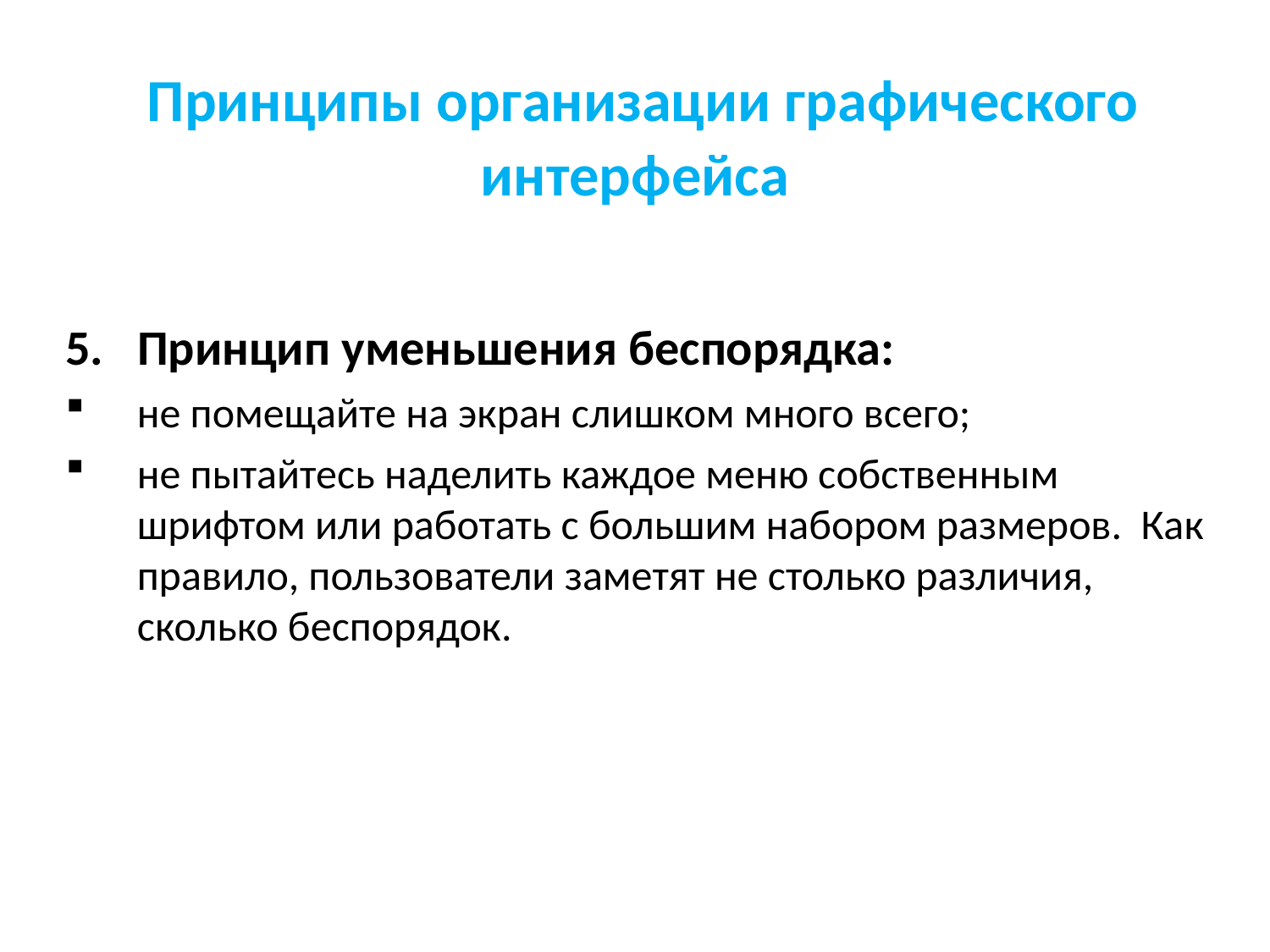

# Принципы организации графического интерфейса
5.   Принцип уменьшения беспорядка:
не помещайте на экран слишком много всего;
не пытайтесь наделить каждое меню собственным шрифтом или работать с большим набором размеров.  Как правило, пользователи заметят не столько различия, сколько беспорядок.